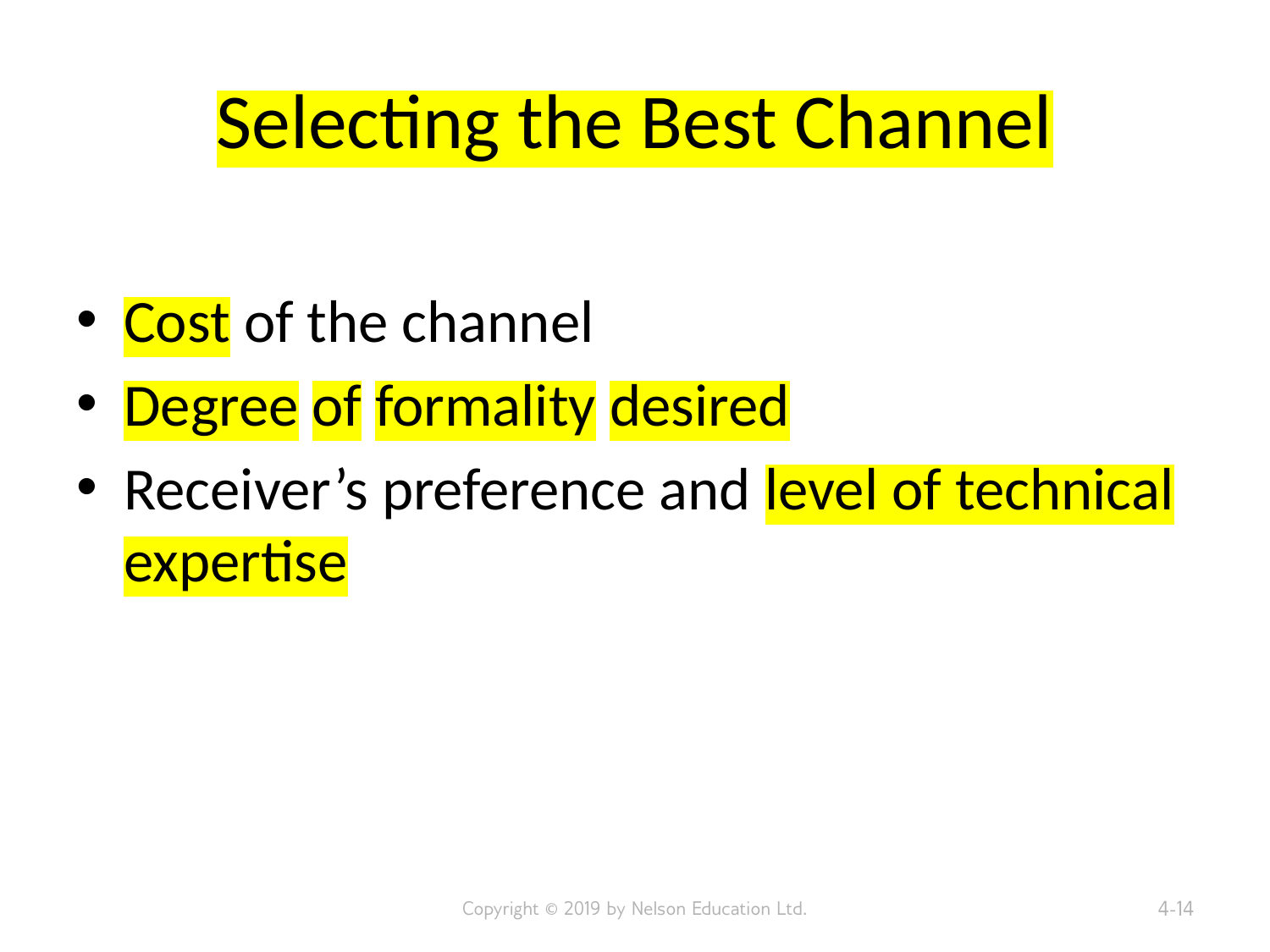

# Selecting the Best Channel
Cost of the channel
Degree of formality desired
Receiver’s preference and level of technical expertise
Copyright © 2019 by Nelson Education Ltd.
4-14